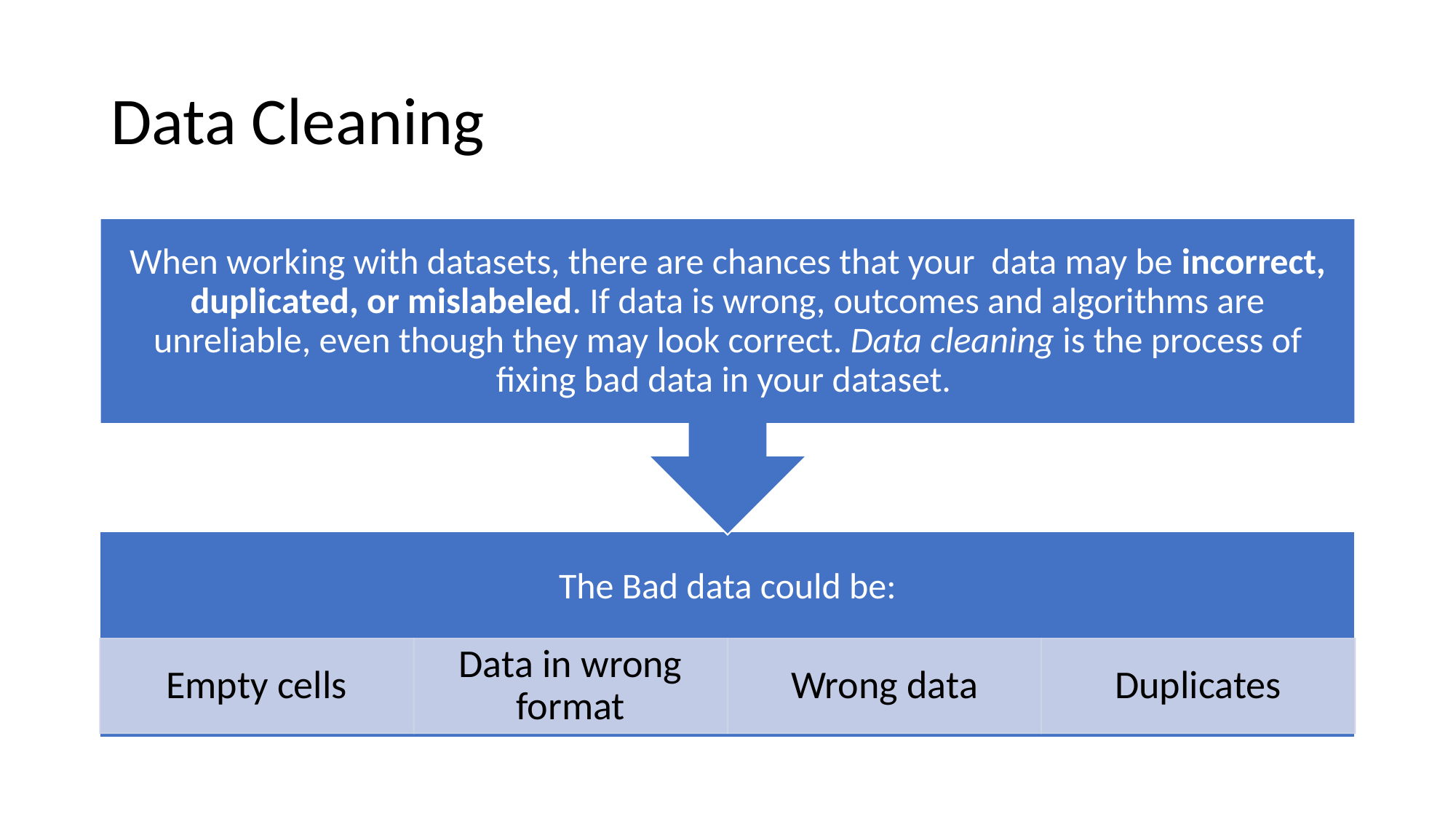

# Data Cleaning
The Bad data could be:
Empty cells
Data in wrong format
Wrong data
Duplicates
When working with datasets, there are chances that your  data may be incorrect, duplicated, or mislabeled. If data is wrong, outcomes and algorithms are unreliable, even though they may look correct. Data cleaning is the process of fixing bad data in your dataset.